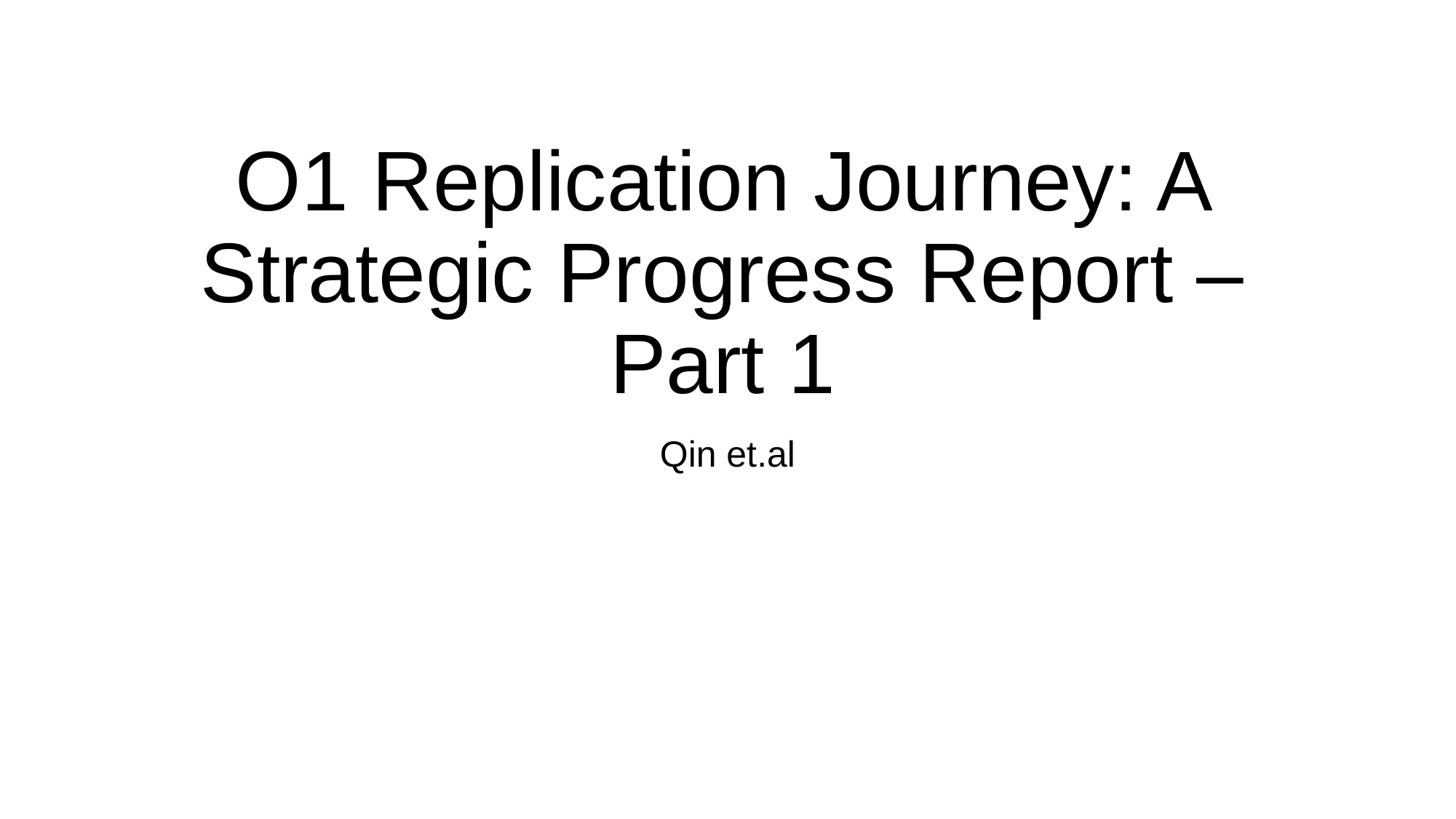

# O1 Replication Journey: A Strategic Progress Report – Part 1
Qin et.al